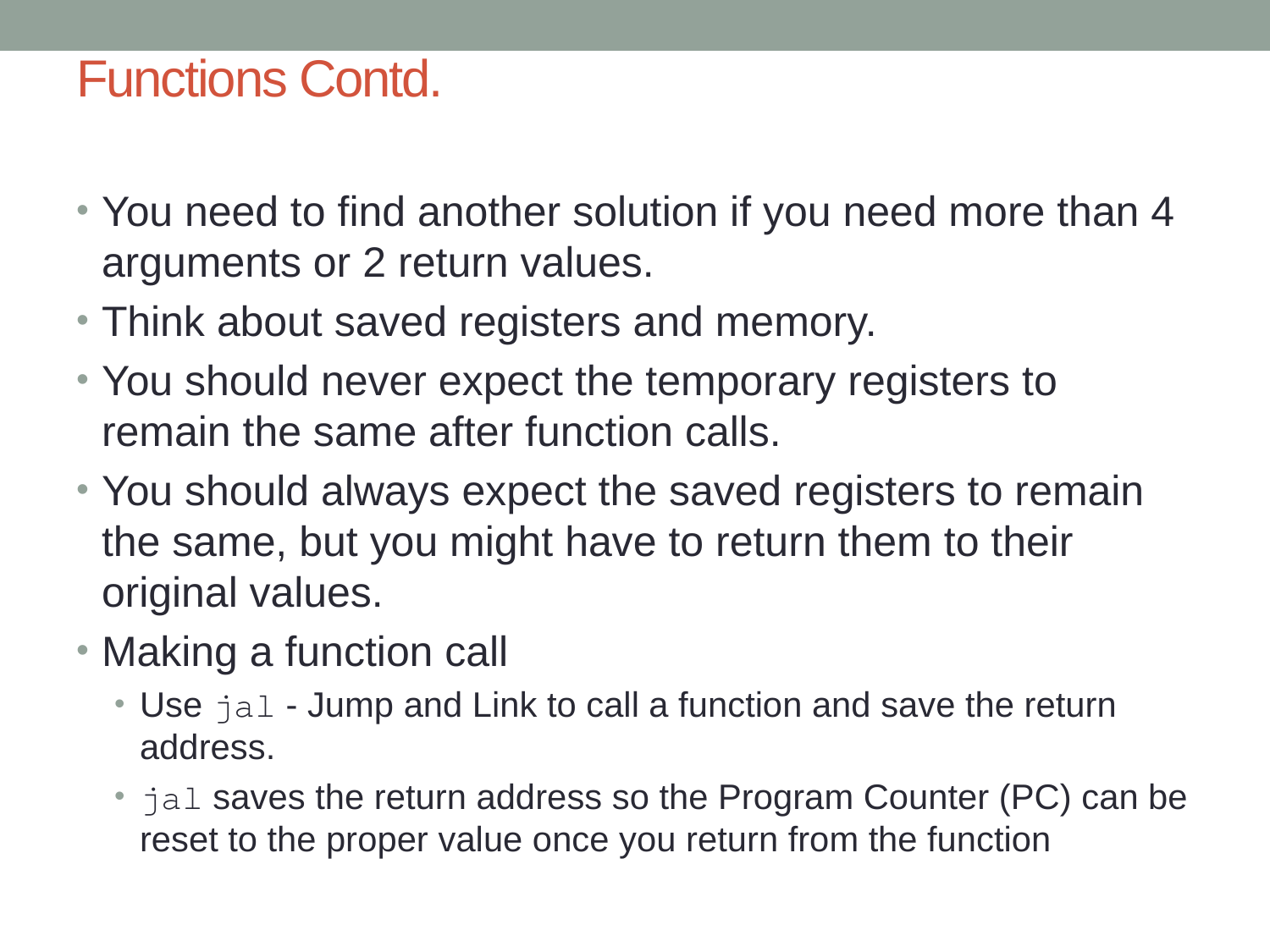

# Functions Contd.
You need to find another solution if you need more than 4 arguments or 2 return values.
Think about saved registers and memory.
You should never expect the temporary registers to remain the same after function calls.
You should always expect the saved registers to remain the same, but you might have to return them to their original values.
Making a function call
Use jal - Jump and Link to call a function and save the return address.
jal saves the return address so the Program Counter (PC) can be reset to the proper value once you return from the function